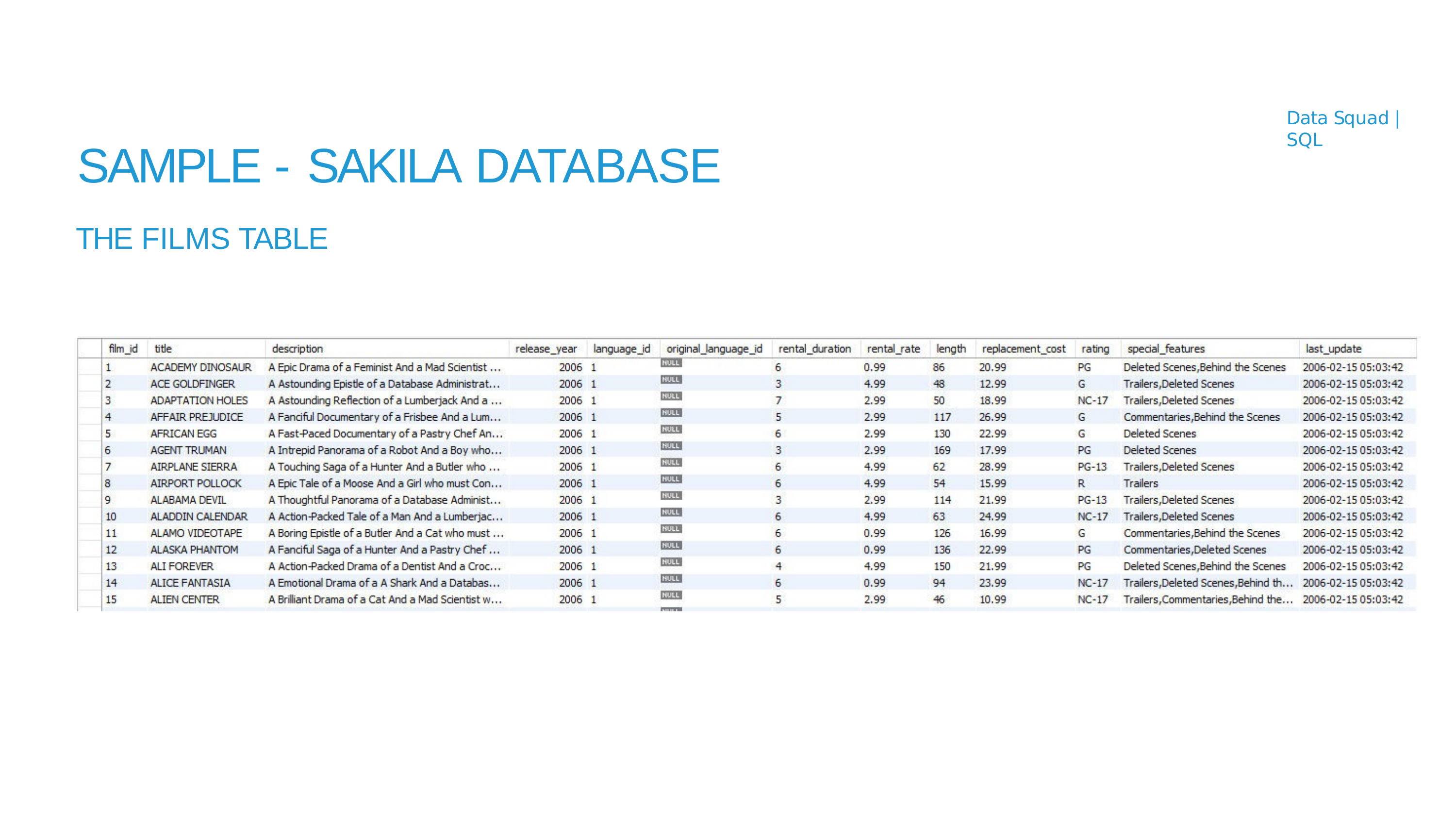

Data Squad | SQL
SAMPLE - SAKILA DATABASE
THE FILMS TABLE